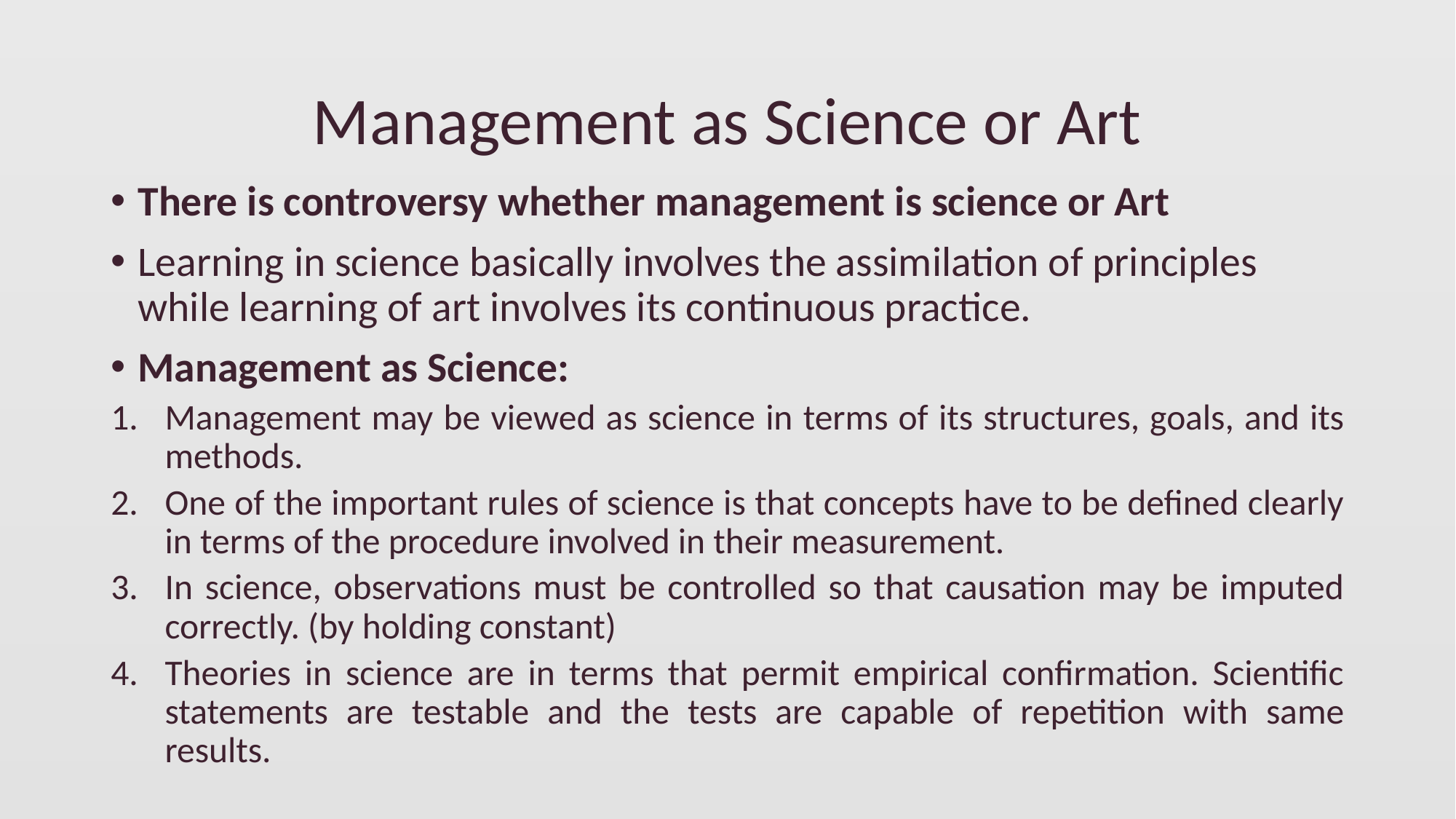

# Management as Science or Art
There is controversy whether management is science or Art
Learning in science basically involves the assimilation of principles while learning of art involves its continuous practice.
Management as Science:
Management may be viewed as science in terms of its structures, goals, and its methods.
One of the important rules of science is that concepts have to be defined clearly in terms of the procedure involved in their measurement.
In science, observations must be controlled so that causation may be imputed correctly. (by holding constant)
Theories in science are in terms that permit empirical confirmation. Scientific statements are testable and the tests are capable of repetition with same results.